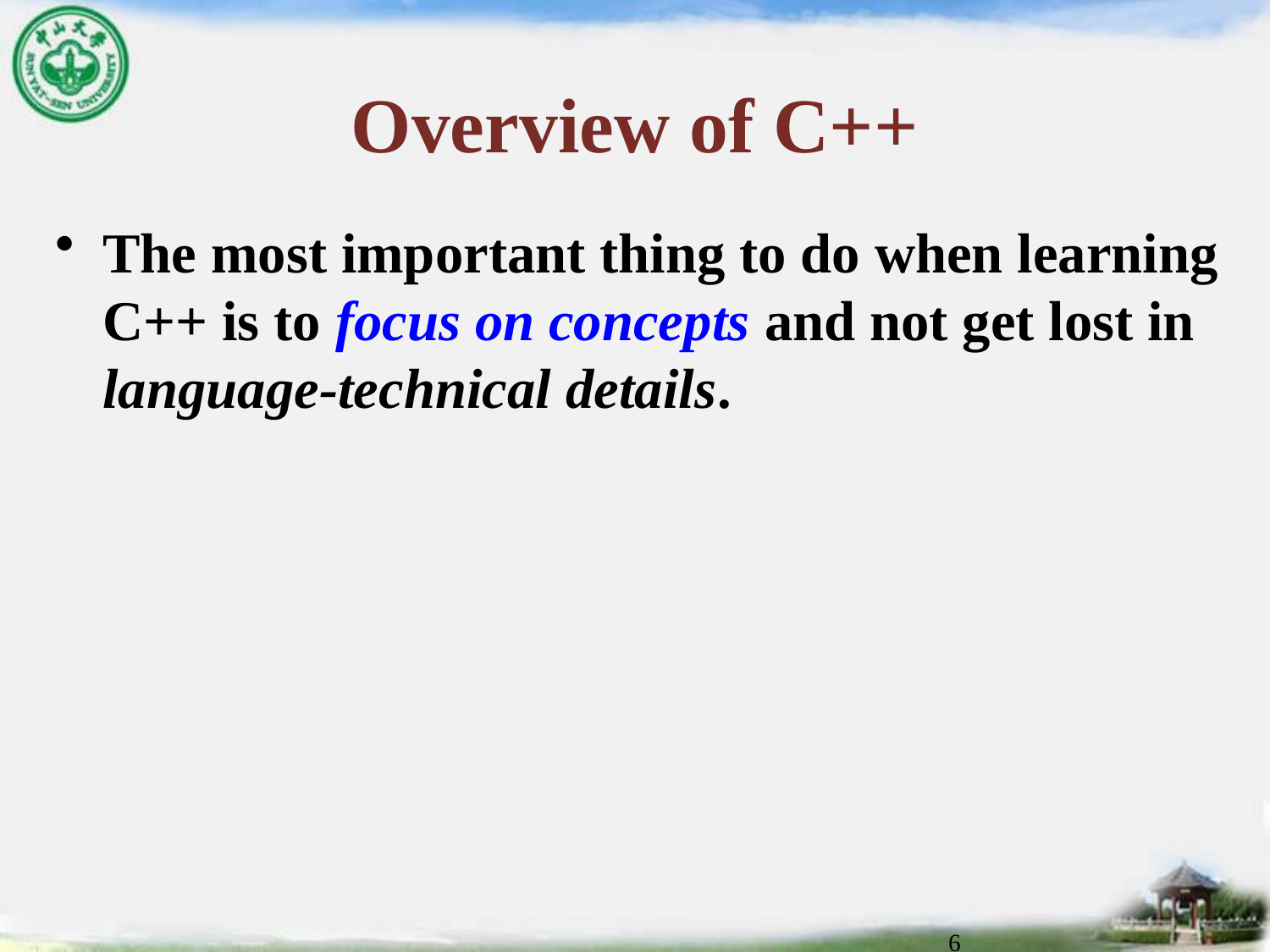

# Overview of C++
The most important thing to do when learning C++ is to focus on concepts and not get lost in language-technical details.
6